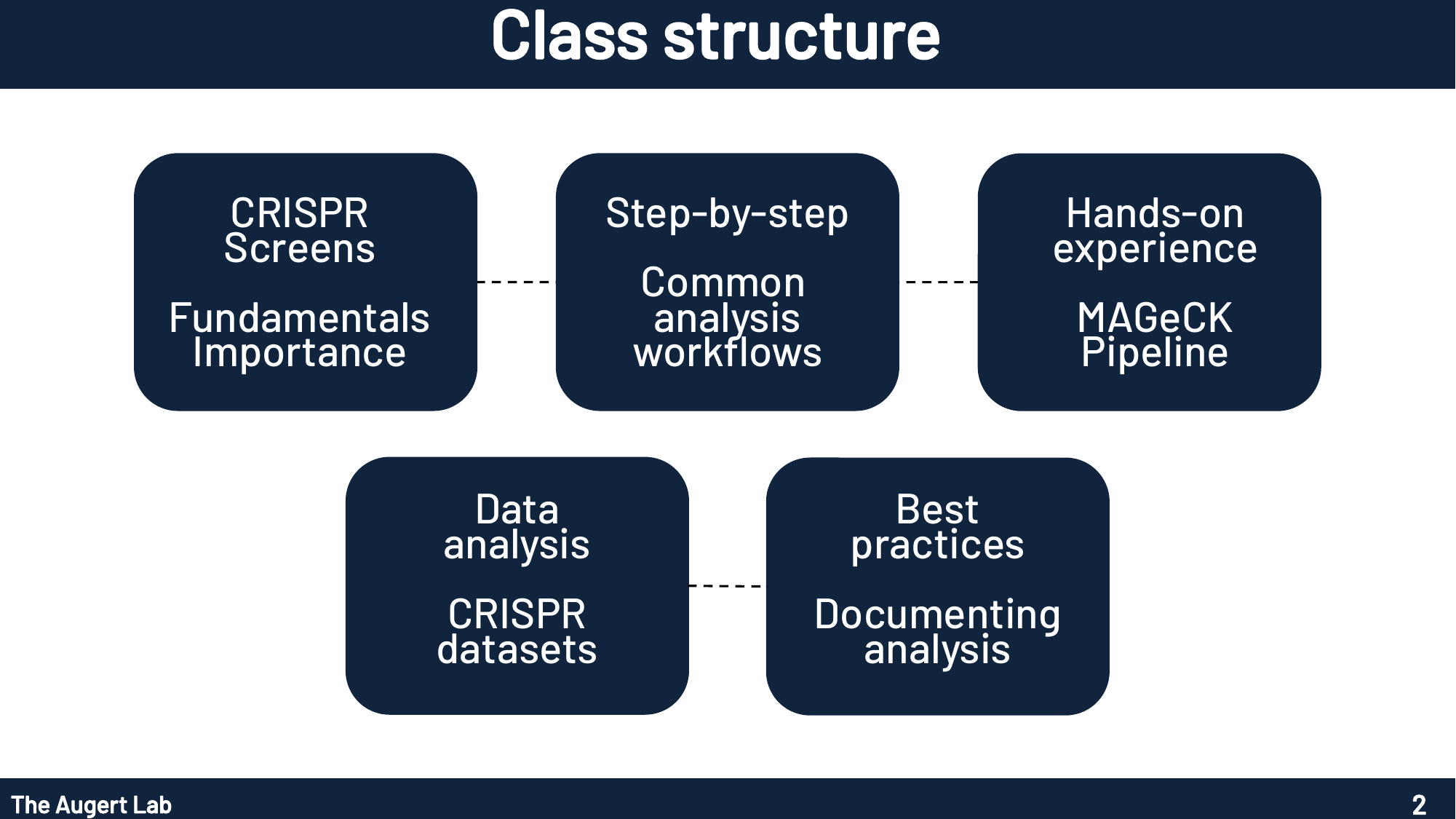

Class structure

CRISPR Screens

Fundamentals
Importance
Step-by-step

Common  analysis workflows
Hands-on
experience

MAGeCK
Pipeline

Data
analysis

CRISPR
datasets
Best
practices

Documenting
analysis
The Augert Lab

2